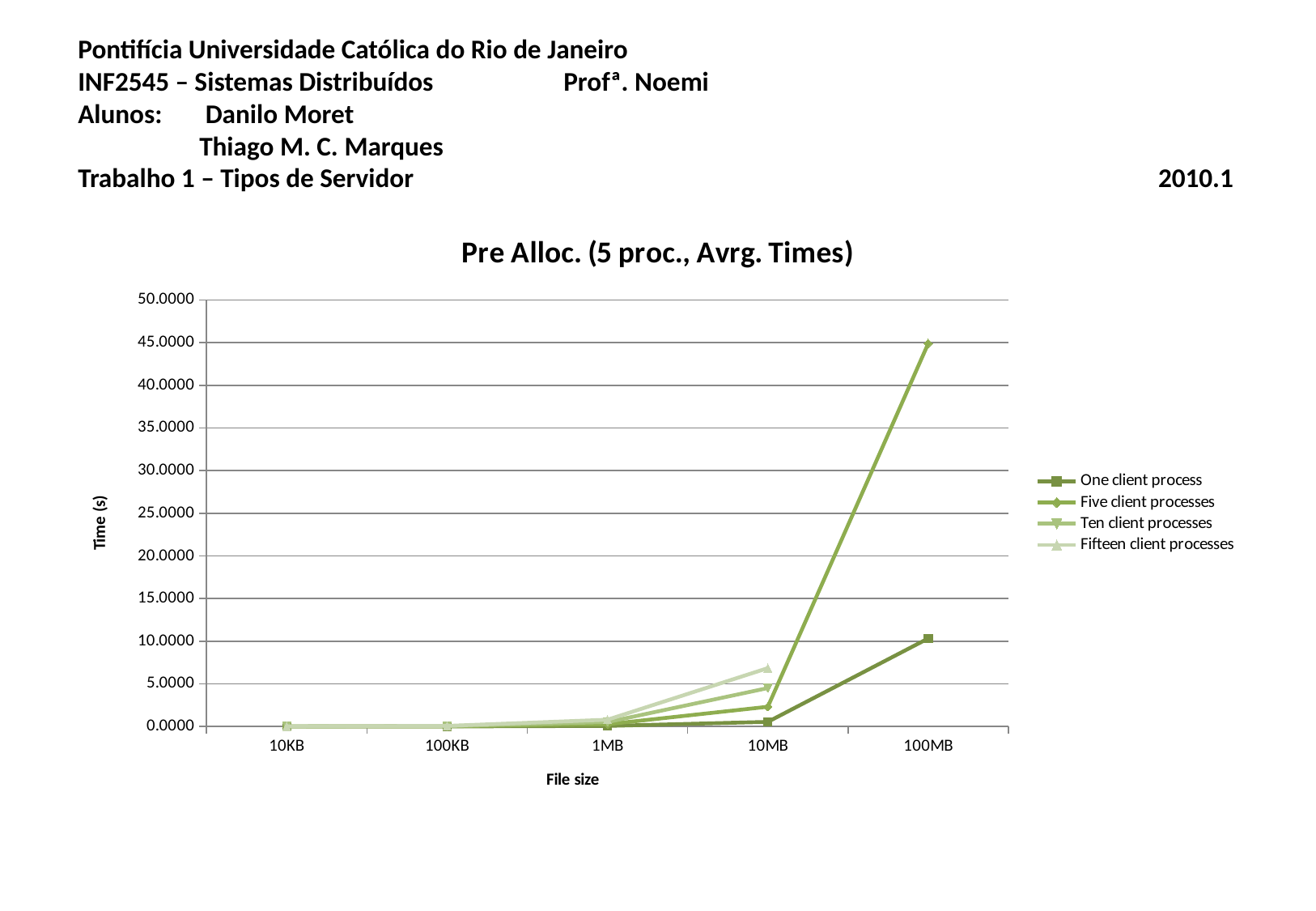

# Pontifícia Universidade Católica do Rio de Janeiro INF2545 – Sistemas Distribuídos		Profª. Noemi Alunos:	 Danilo Moret Thiago M. C. Marques Trabalho 1 – Tipos de Servidor						                  2010.1

### Chart: Pre Alloc. (5 proc., Avrg. Times)

| Category | One client process | Five client processes | Ten client processes | Fifteen client processes |
|---|---|---|---|---|
| 10KB | 0.0017000714937845665 | 0.006022558212280267 | 0.014364671309789 | 0.019718332820468334 |
| 100KB | 0.0064636548360189 | 0.02673467636108433 | 0.048234377702077336 | 0.07748153448104866 |
| 1MB | 0.07054953972498566 | 0.26695565780004 | 0.5200384481747967 | 0.7972658032841133 |
| 10MB | 0.5441463271776833 | 2.3193454178174333 | 4.5076862804095 | 6.8460096499655 |
| 100MB | 10.325769241650734 | 44.898988934357995 | None | None |